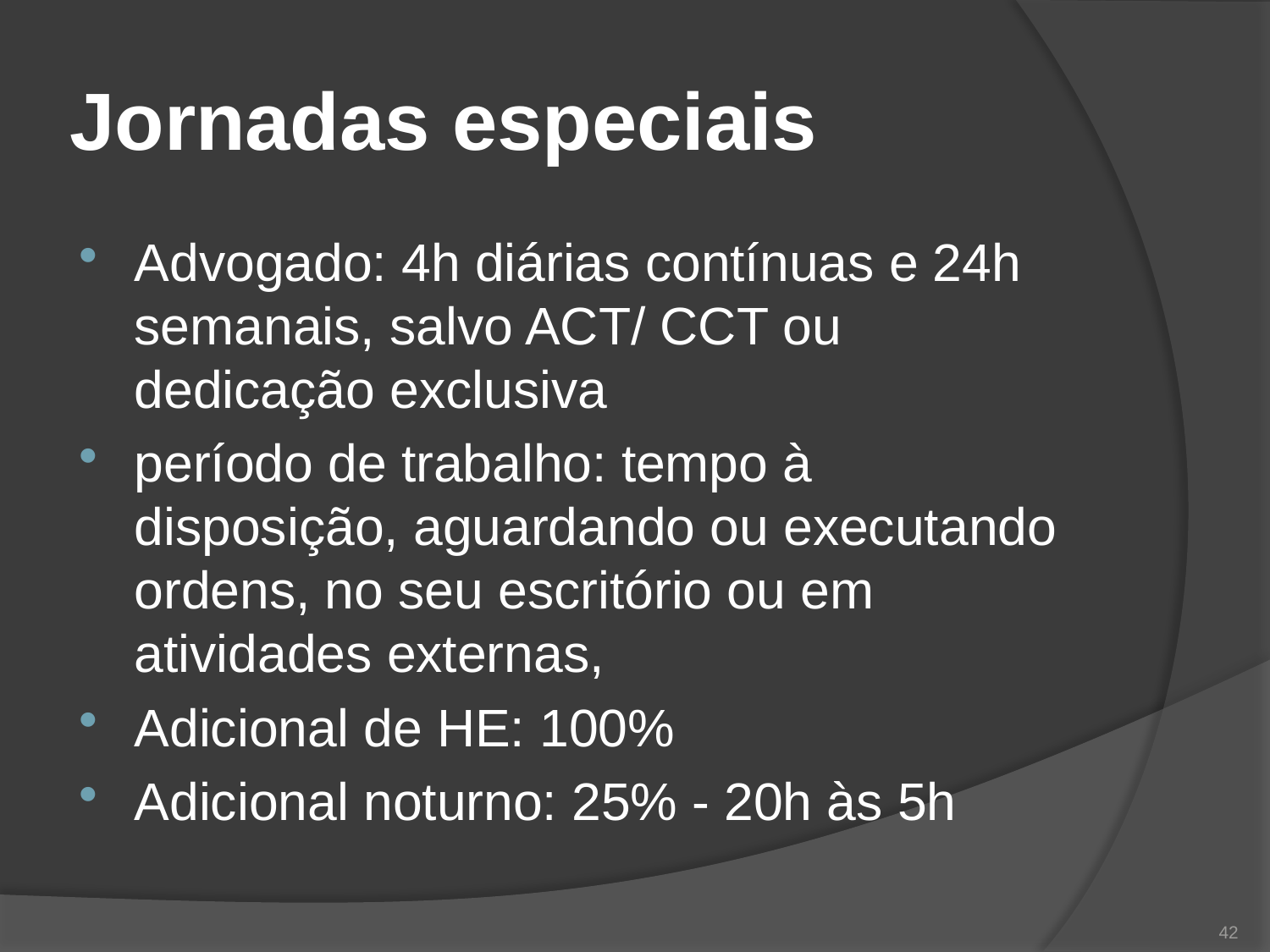

# Jornadas especiais
Advogado: 4h diárias contínuas e 24h semanais, salvo ACT/ CCT ou dedicação exclusiva
período de trabalho: tempo à disposição, aguardando ou executando ordens, no seu escritório ou em atividades externas,
Adicional de HE: 100%
Adicional noturno: 25% - 20h às 5h
42